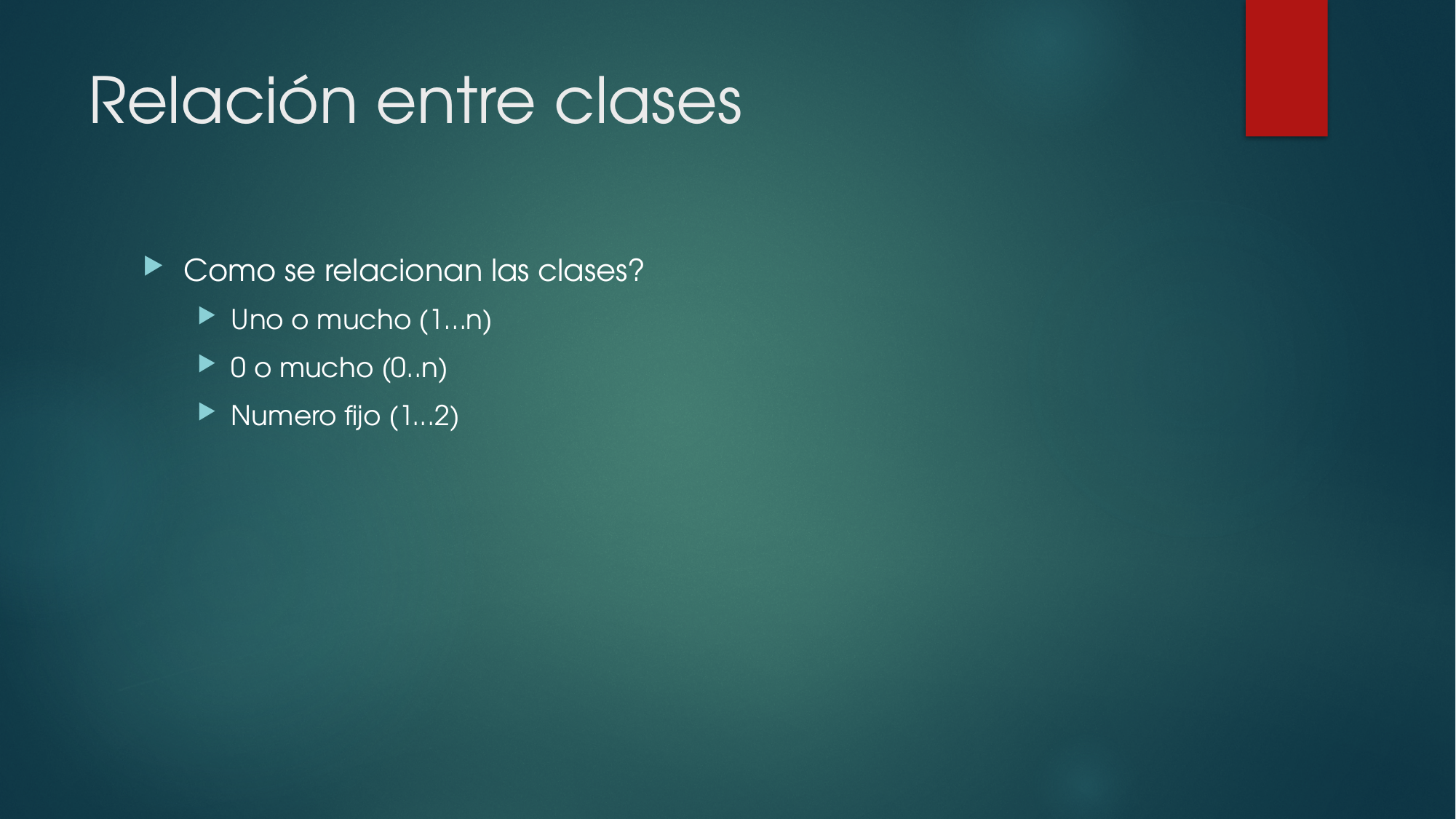

# Relación entre clases
Como se relacionan las clases?
Uno o mucho (1…n)
0 o mucho (0..n)
Numero fijo (1...2)